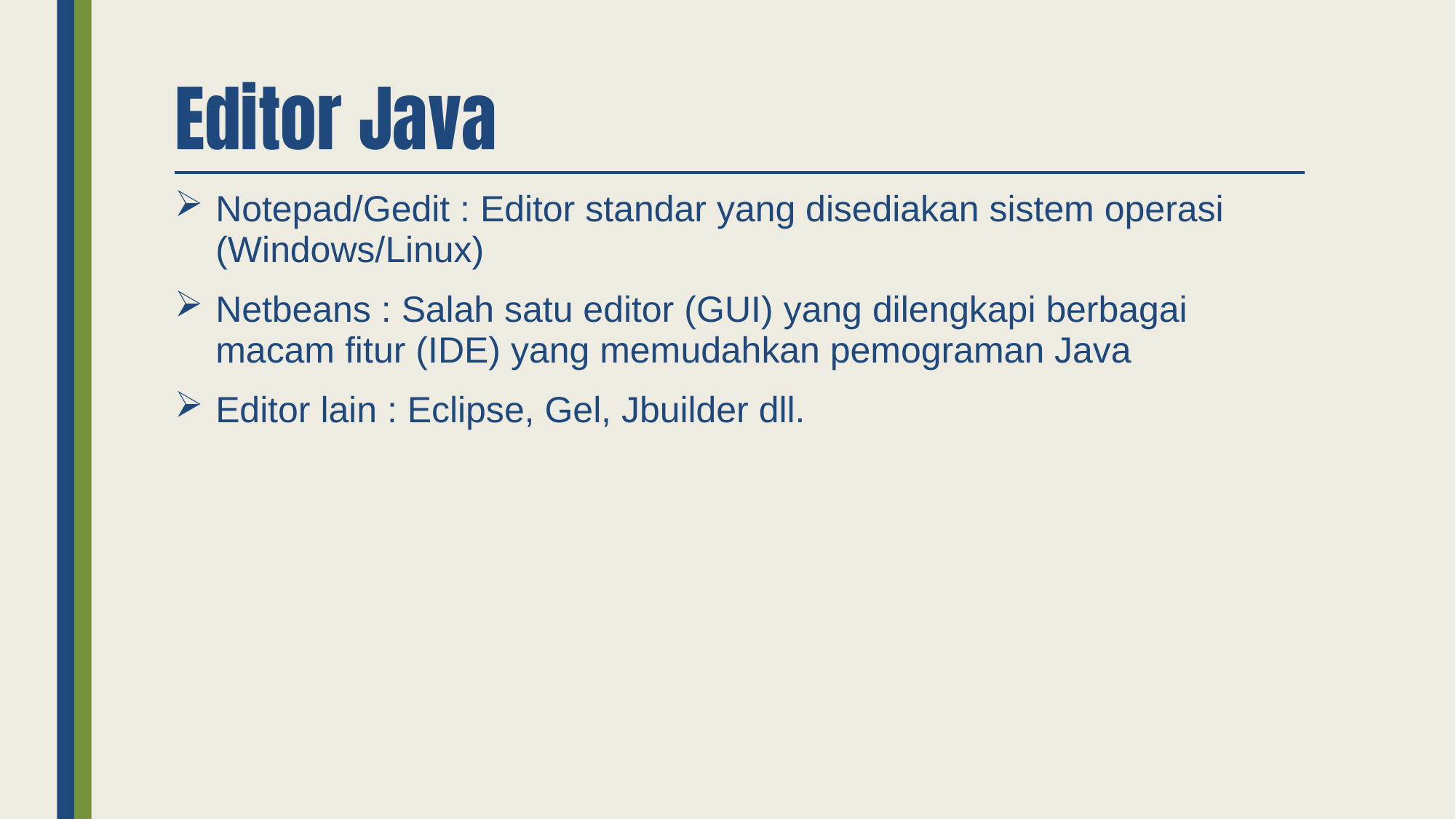

# Editor Java
Notepad/Gedit : Editor standar yang disediakan sistem operasi (Windows/Linux)
Netbeans : Salah satu editor (GUI) yang dilengkapi berbagai macam fitur (IDE) yang memudahkan pemograman Java
Editor lain : Eclipse, Gel, Jbuilder dll.